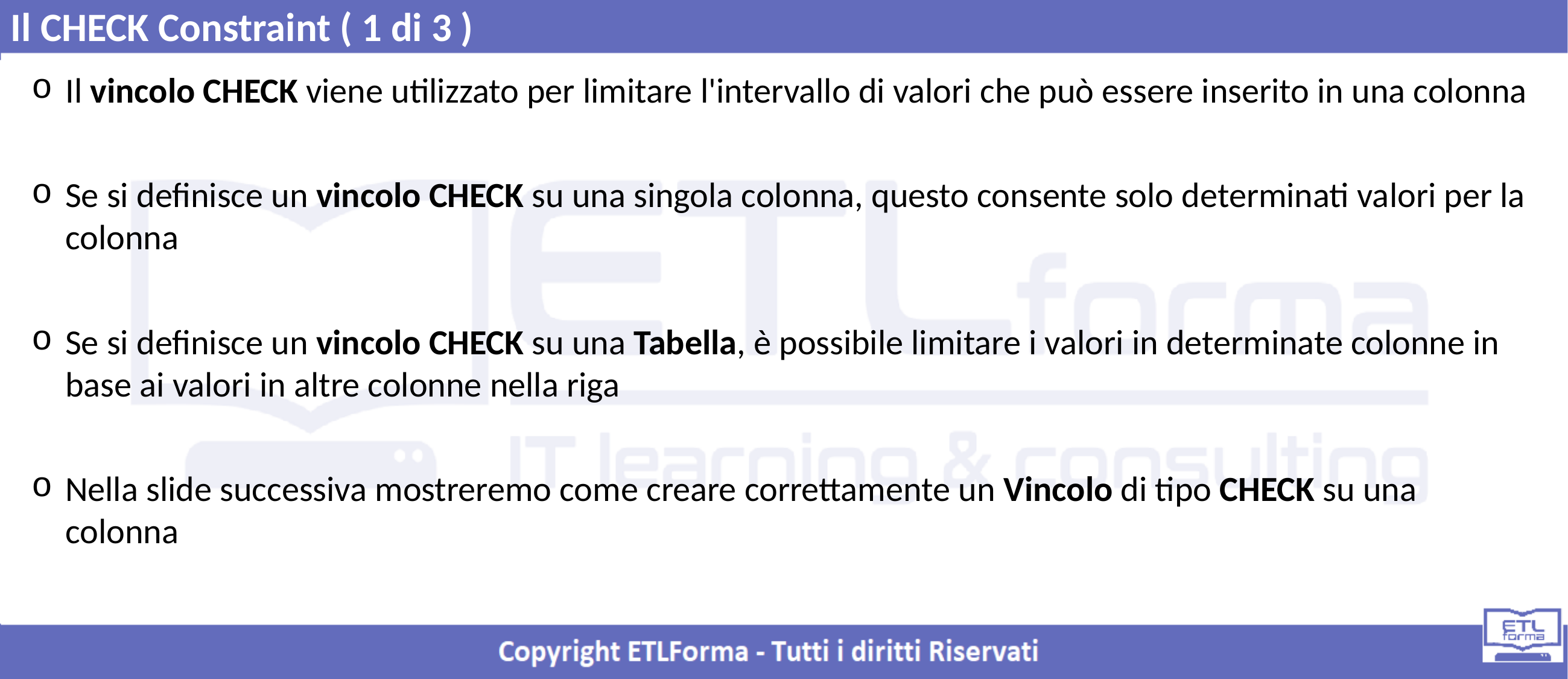

Il CHECK Constraint ( 1 di 3 )
Il vincolo CHECK viene utilizzato per limitare l'intervallo di valori che può essere inserito in una colonna

Se si definisce un vincolo CHECK su una singola colonna, questo consente solo determinati valori per la colonna

Se si definisce un vincolo CHECK su una Tabella, è possibile limitare i valori in determinate colonne in base ai valori in altre colonne nella riga

Nella slide successiva mostreremo come creare correttamente un Vincolo di tipo CHECK su una colonna